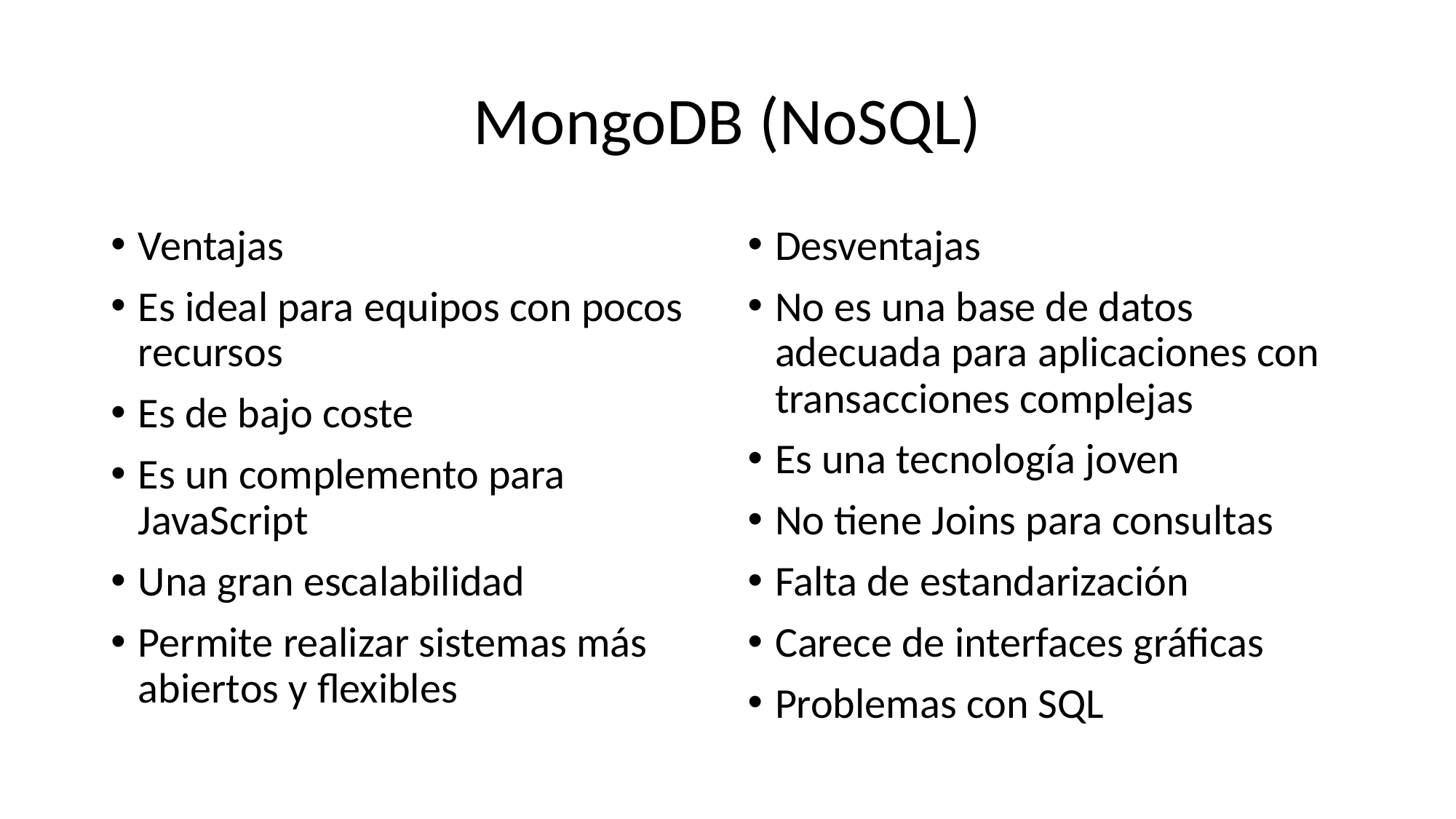

# MongoDB (NoSQL)
Ventajas
Es ideal para equipos con pocos recursos
Es de bajo coste
Es un complemento para JavaScript
Una gran escalabilidad
Permite realizar sistemas más abiertos y flexibles

Desventajas
No es una base de datos adecuada para aplicaciones con transacciones complejas
Es una tecnología joven
No tiene Joins para consultas
Falta de estandarización
Carece de interfaces gráficas
Problemas con SQL